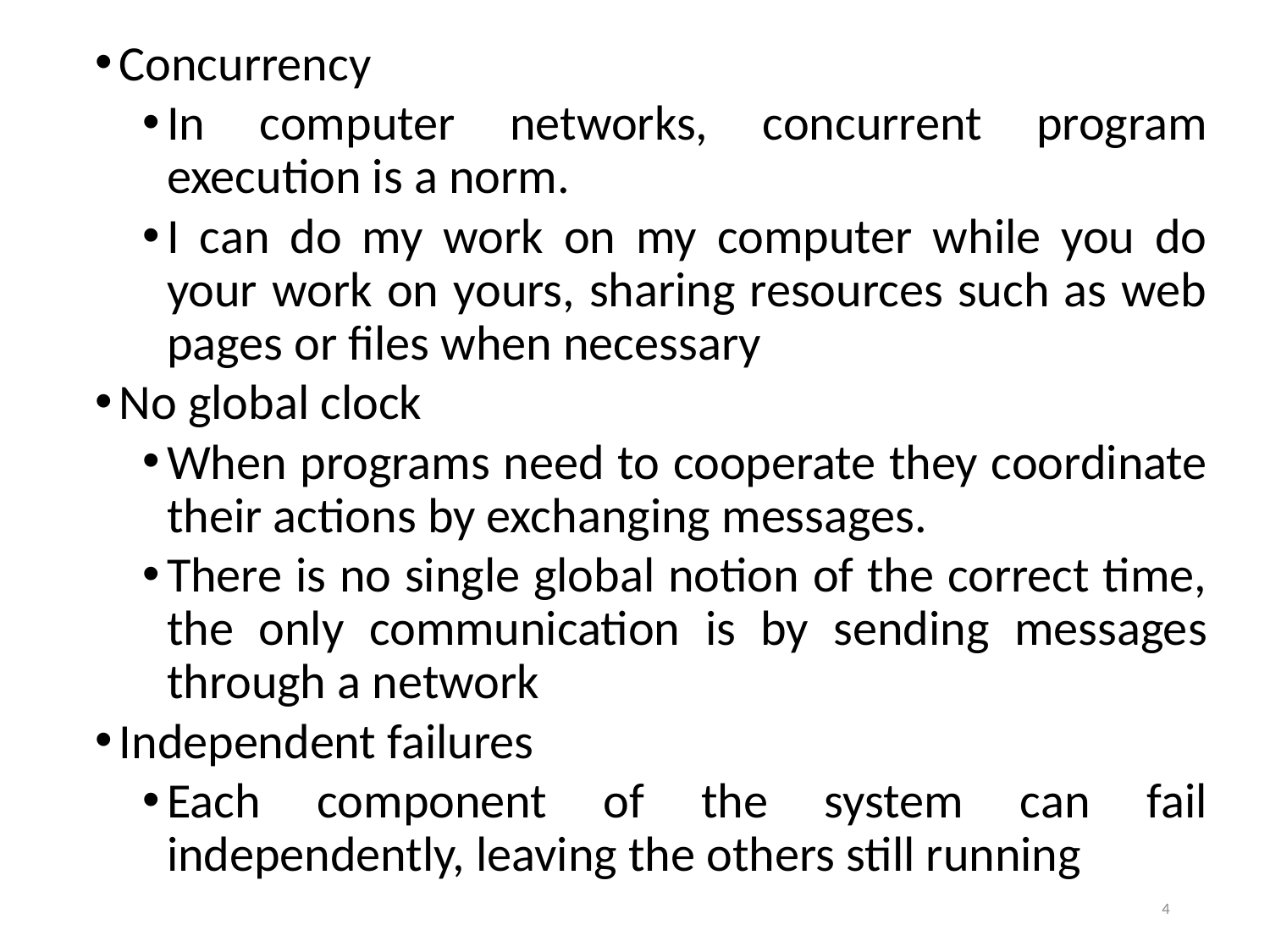

Concurrency
In computer networks, concurrent program execution is a norm.
I can do my work on my computer while you do your work on yours, sharing resources such as web pages or files when necessary
No global clock
When programs need to cooperate they coordinate their actions by exchanging messages.
There is no single global notion of the correct time, the only communication is by sending messages through a network
Independent failures
Each component of the system can fail independently, leaving the others still running
4